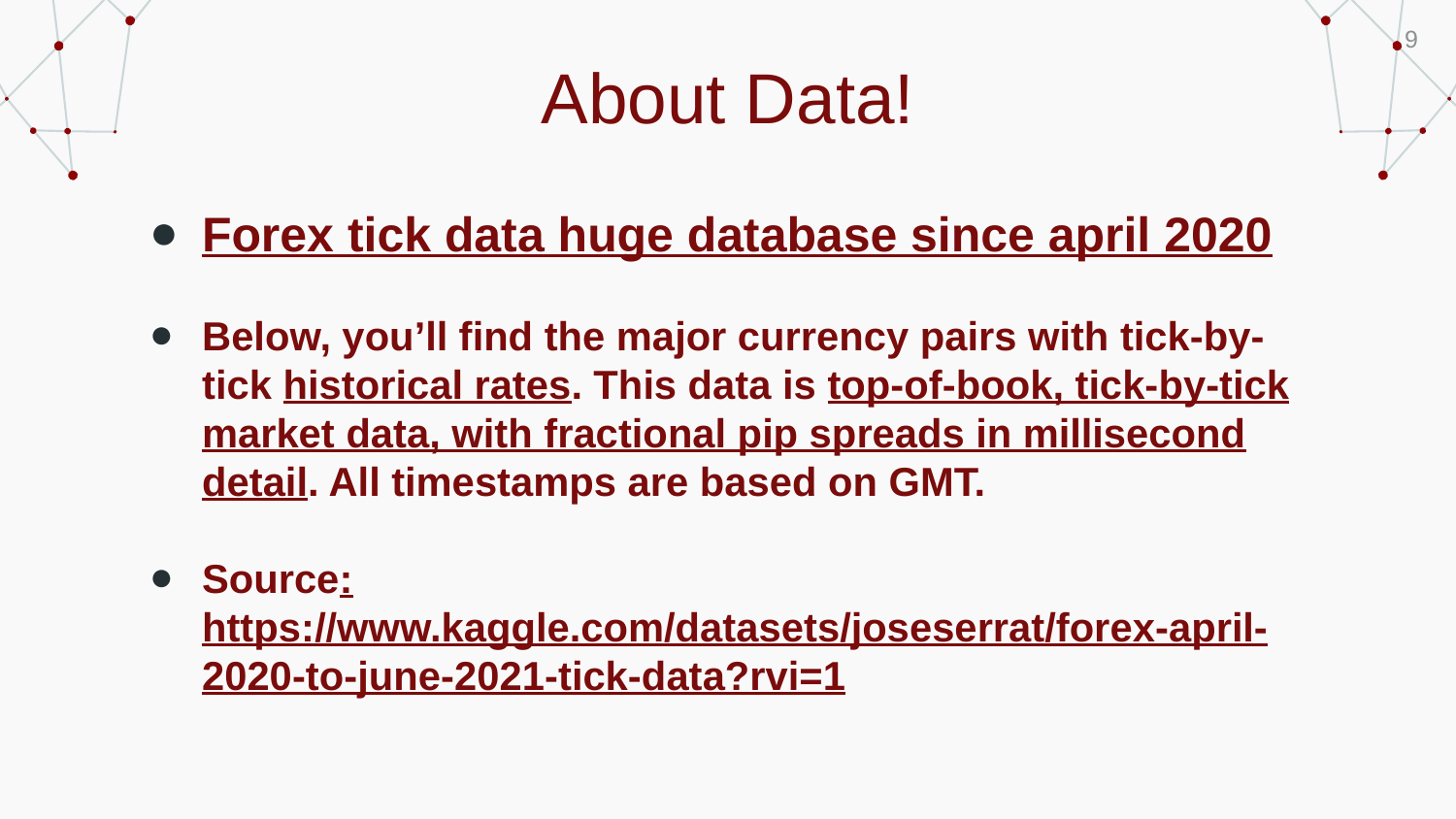

9
# About Data!
Forex tick data huge database since april 2020

Below, you’ll find the major currency pairs with tick-by-tick historical rates. This data is top-of-book, tick-by-tick market data, with fractional pip spreads in millisecond detail. All timestamps are based on GMT.

Source: https://www.kaggle.com/datasets/joseserrat/forex-april-2020-to-june-2021-tick-data?rvi=1